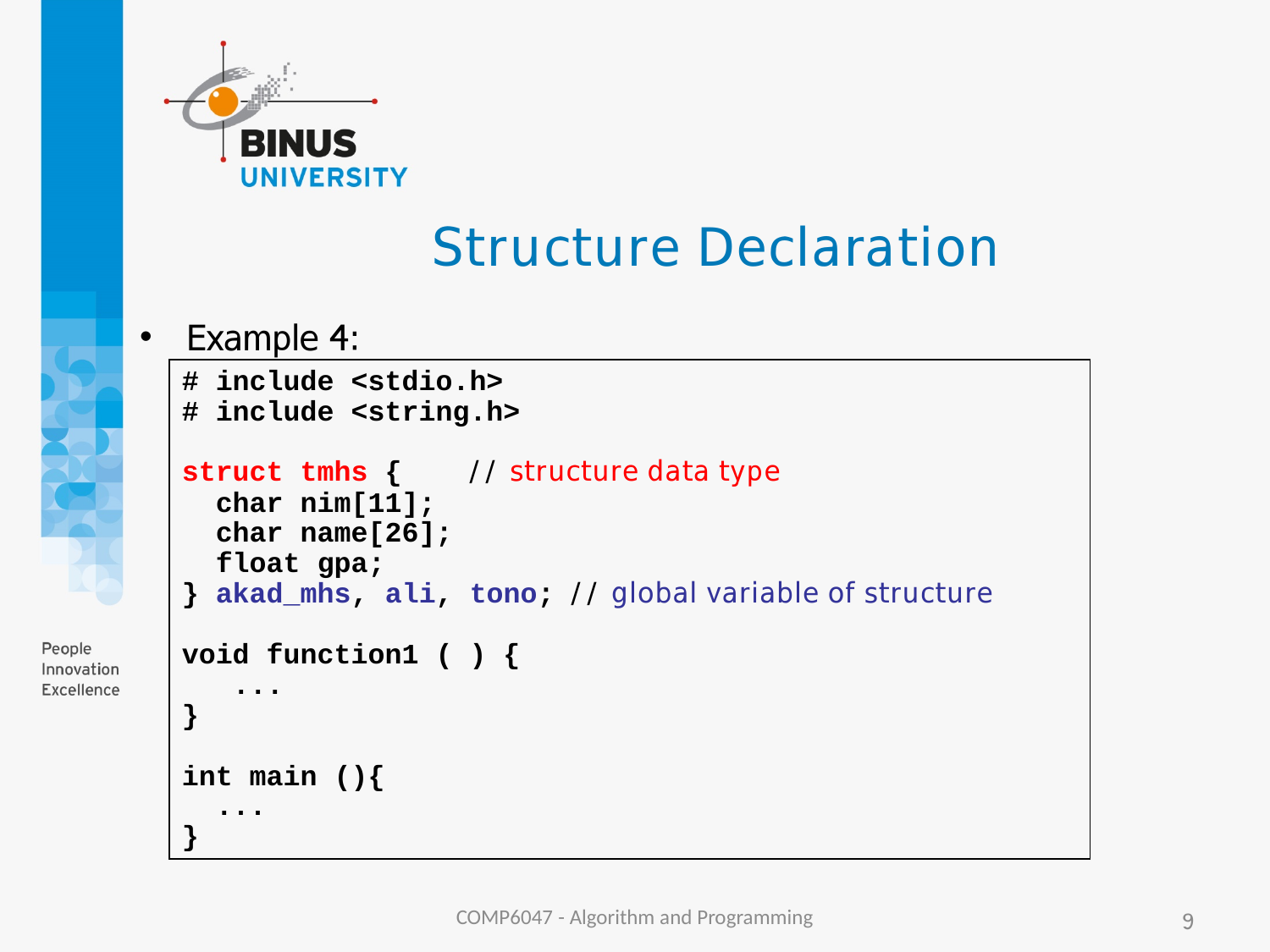

# Structure Declaration
Example 4:
# include <stdio.h>
# include <string.h>

struct tmhs {    // structure data type
  char nim[11];
  char name[26];
  float gpa;
} akad_mhs, ali, tono; // global variable of structure

void function1 ( ) {
   ...
}

int main (){
  ...
}
COMP6047 - Algorithm and Programming
9